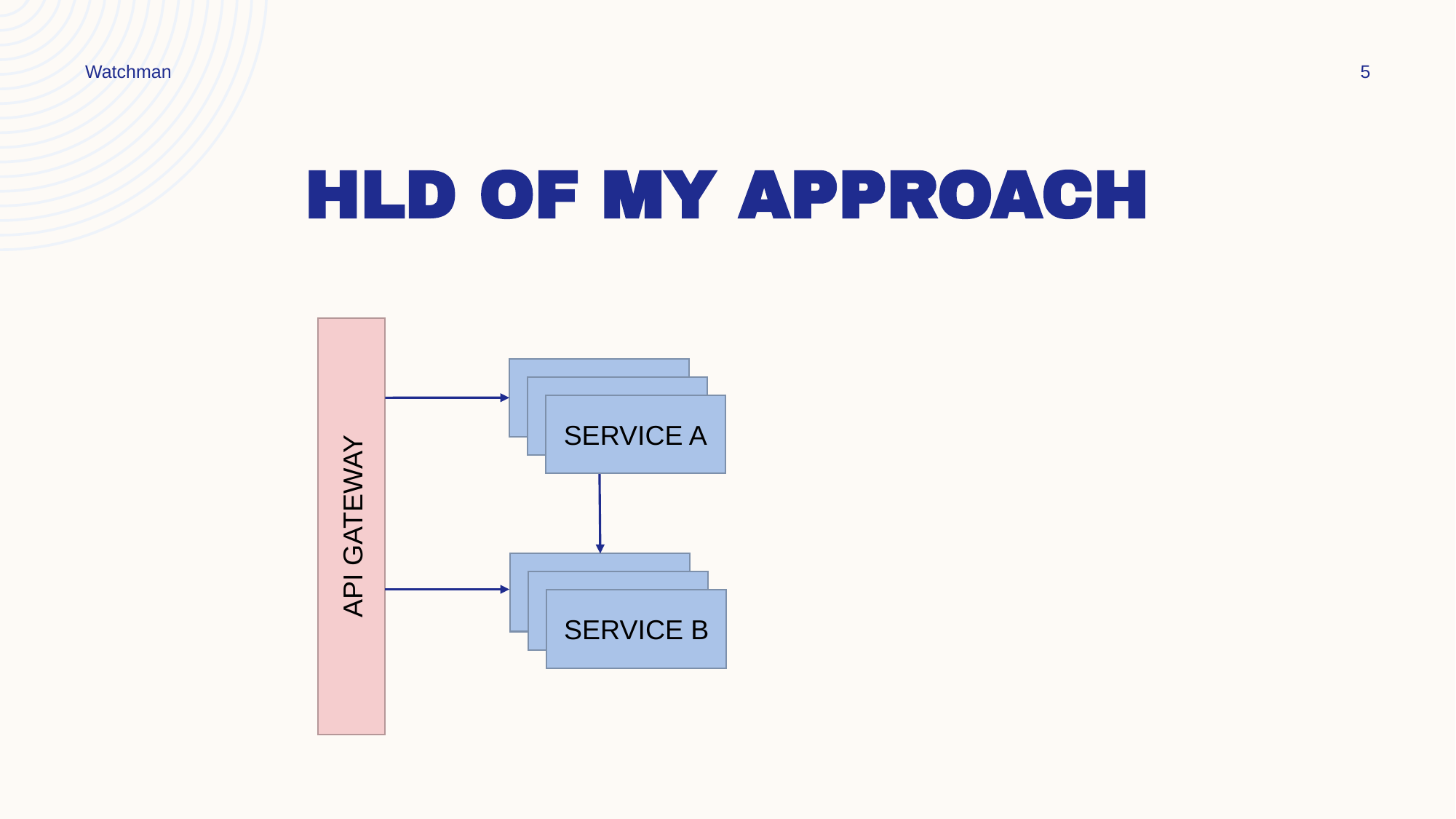

Watchman
5
# HLD of MY Approach
API GATEWAY

SERVICE A

SERVICE B